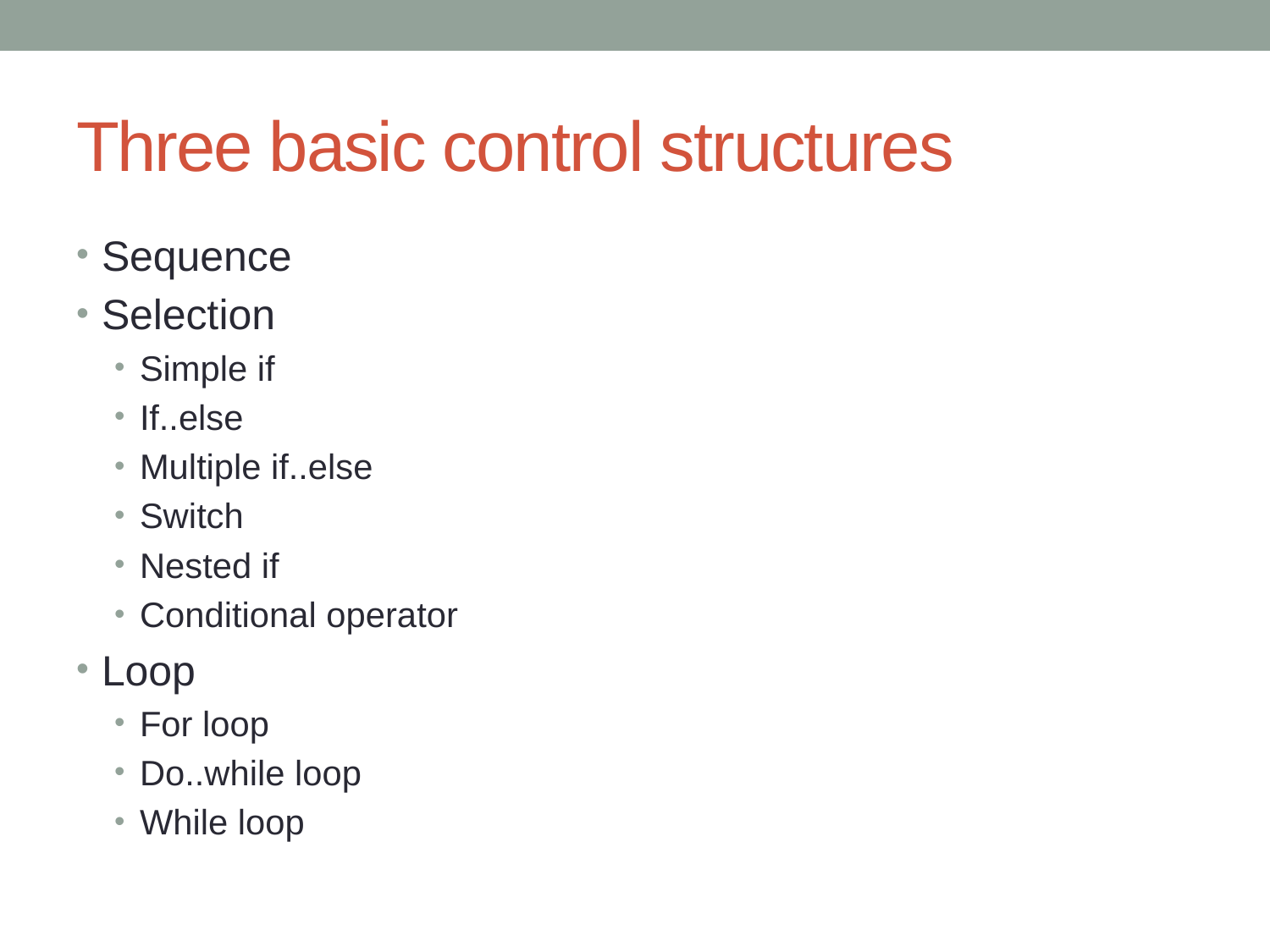

# Three basic control structures
Sequence
Selection
Simple if
If..else
Multiple if..else
Switch
Nested if
Conditional operator
Loop
For loop
Do..while loop
While loop